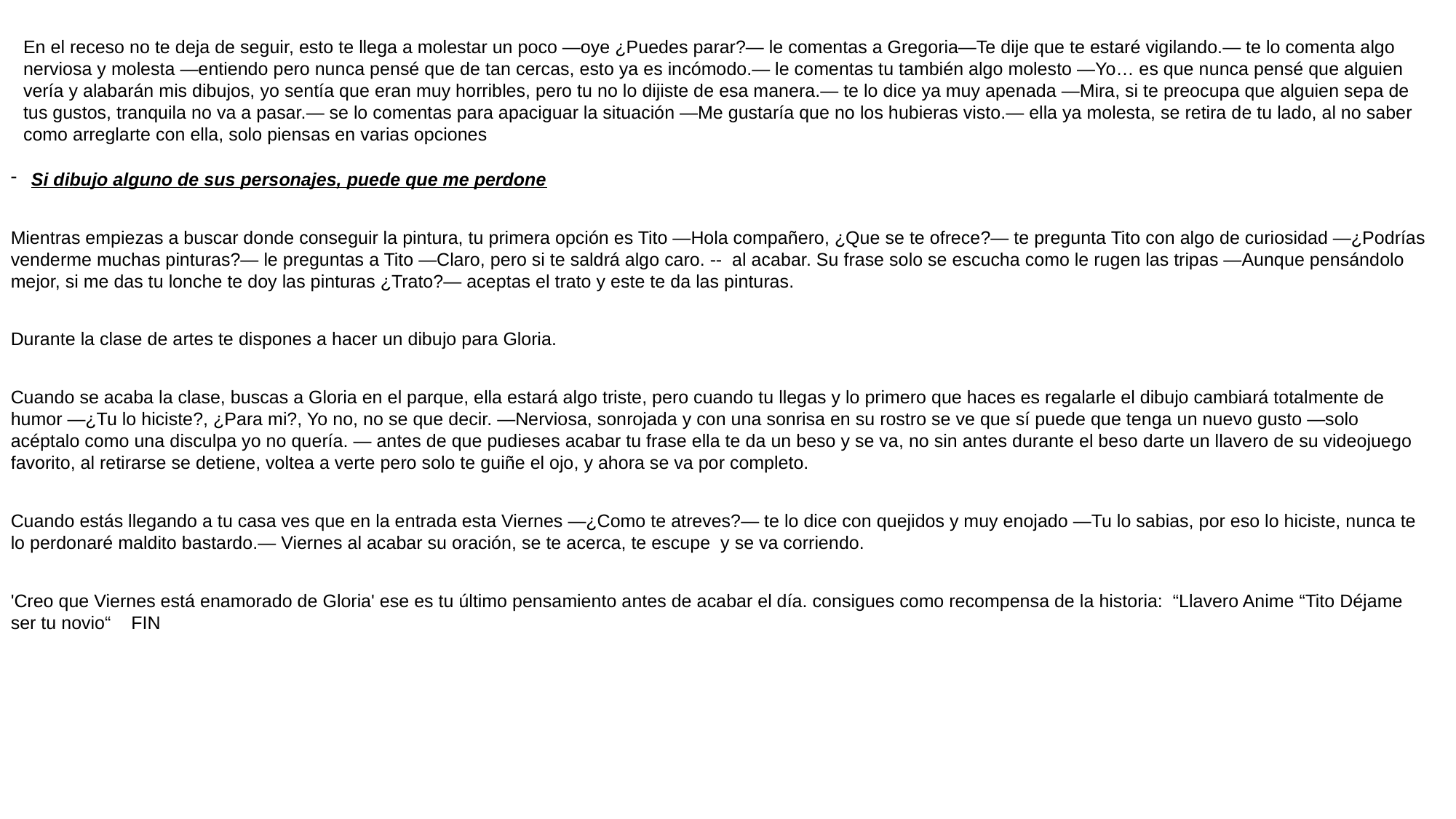

En el receso no te deja de seguir, esto te llega a molestar un poco —oye ¿Puedes parar?— le comentas a Gregoria—Te dije que te estaré vigilando.— te lo comenta algo nerviosa y molesta —entiendo pero nunca pensé que de tan cercas, esto ya es incómodo.— le comentas tu también algo molesto —Yo… es que nunca pensé que alguien vería y alabarán mis dibujos, yo sentía que eran muy horribles, pero tu no lo dijiste de esa manera.— te lo dice ya muy apenada —Mira, si te preocupa que alguien sepa de tus gustos, tranquila no va a pasar.— se lo comentas para apaciguar la situación —Me gustaría que no los hubieras visto.— ella ya molesta, se retira de tu lado, al no saber como arreglarte con ella, solo piensas en varias opciones

Si dibujo alguno de sus personajes, puede que me perdone
Mientras empiezas a buscar donde conseguir la pintura, tu primera opción es Tito —Hola compañero, ¿Que se te ofrece?— te pregunta Tito con algo de curiosidad —¿Podrías venderme muchas pinturas?— le preguntas a Tito —Claro, pero si te saldrá algo caro. --  al acabar. Su frase solo se escucha como le rugen las tripas —Aunque pensándolo mejor, si me das tu lonche te doy las pinturas ¿Trato?— aceptas el trato y este te da las pinturas.
Durante la clase de artes te dispones a hacer un dibujo para Gloria.
Cuando se acaba la clase, buscas a Gloria en el parque, ella estará algo triste, pero cuando tu llegas y lo primero que haces es regalarle el dibujo cambiará totalmente de humor —¿Tu lo hiciste?, ¿Para mi?, Yo no, no se que decir. —Nerviosa, sonrojada y con una sonrisa en su rostro se ve que sí puede que tenga un nuevo gusto —solo acéptalo como una disculpa yo no quería. — antes de que pudieses acabar tu frase ella te da un beso y se va, no sin antes durante el beso darte un llavero de su videojuego favorito, al retirarse se detiene, voltea a verte pero solo te guiñe el ojo, y ahora se va por completo.
Cuando estás llegando a tu casa ves que en la entrada esta Viernes —¿Como te atreves?— te lo dice con quejidos y muy enojado —Tu lo sabias, por eso lo hiciste, nunca te lo perdonaré maldito bastardo.— Viernes al acabar su oración, se te acerca, te escupe  y se va corriendo.
'Creo que Viernes está enamorado de Gloria' ese es tu último pensamiento antes de acabar el día. consigues como recompensa de la historia:  “Llavero Anime “Tito Déjame ser tu novio“    FIN